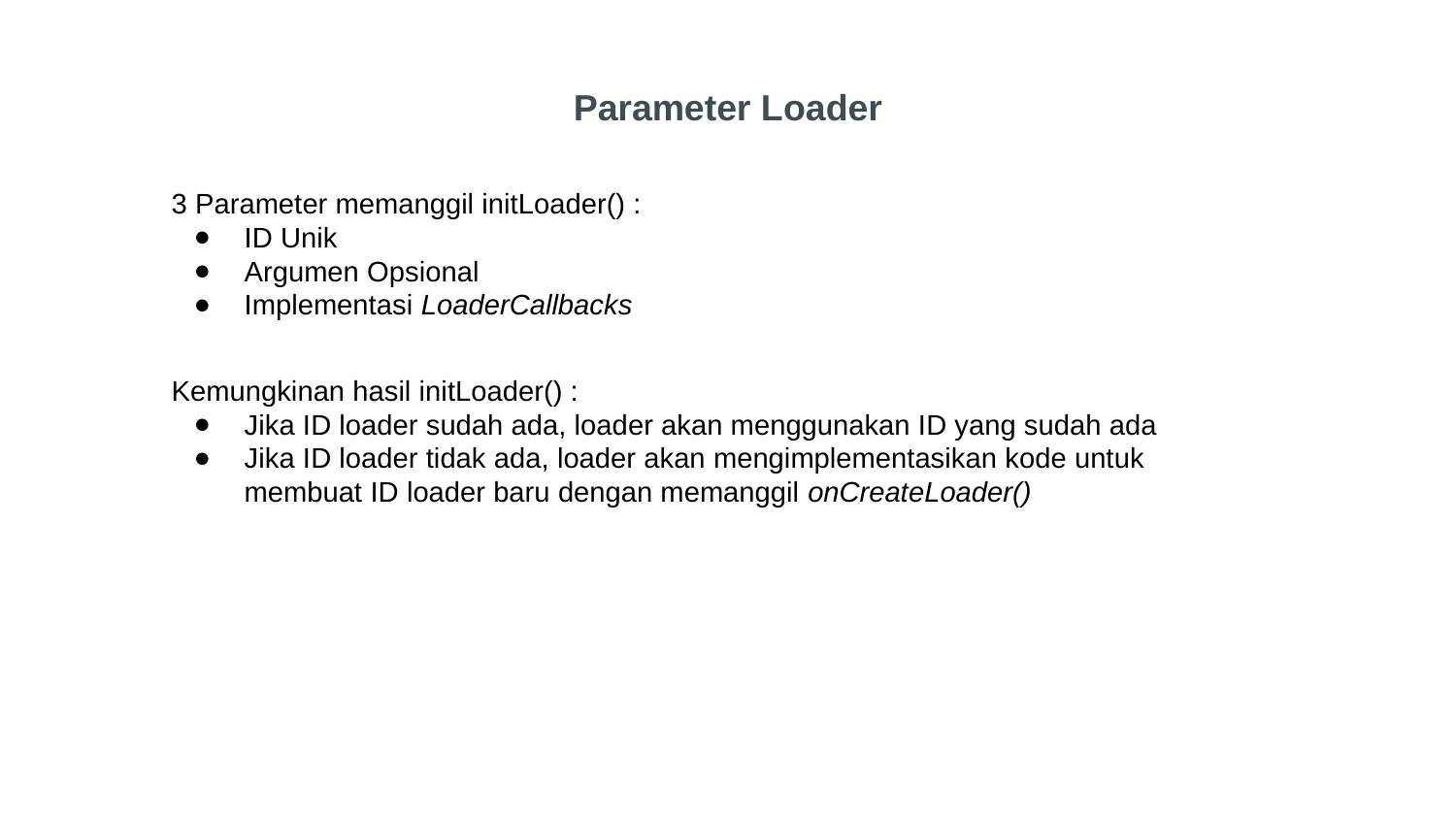

# Parameter Loader
3 Parameter memanggil initLoader() :
ID Unik
Argumen Opsional
Implementasi LoaderCallbacks
Kemungkinan hasil initLoader() :
Jika ID loader sudah ada, loader akan menggunakan ID yang sudah ada
Jika ID loader tidak ada, loader akan mengimplementasikan kode untuk membuat ID loader baru dengan memanggil onCreateLoader()